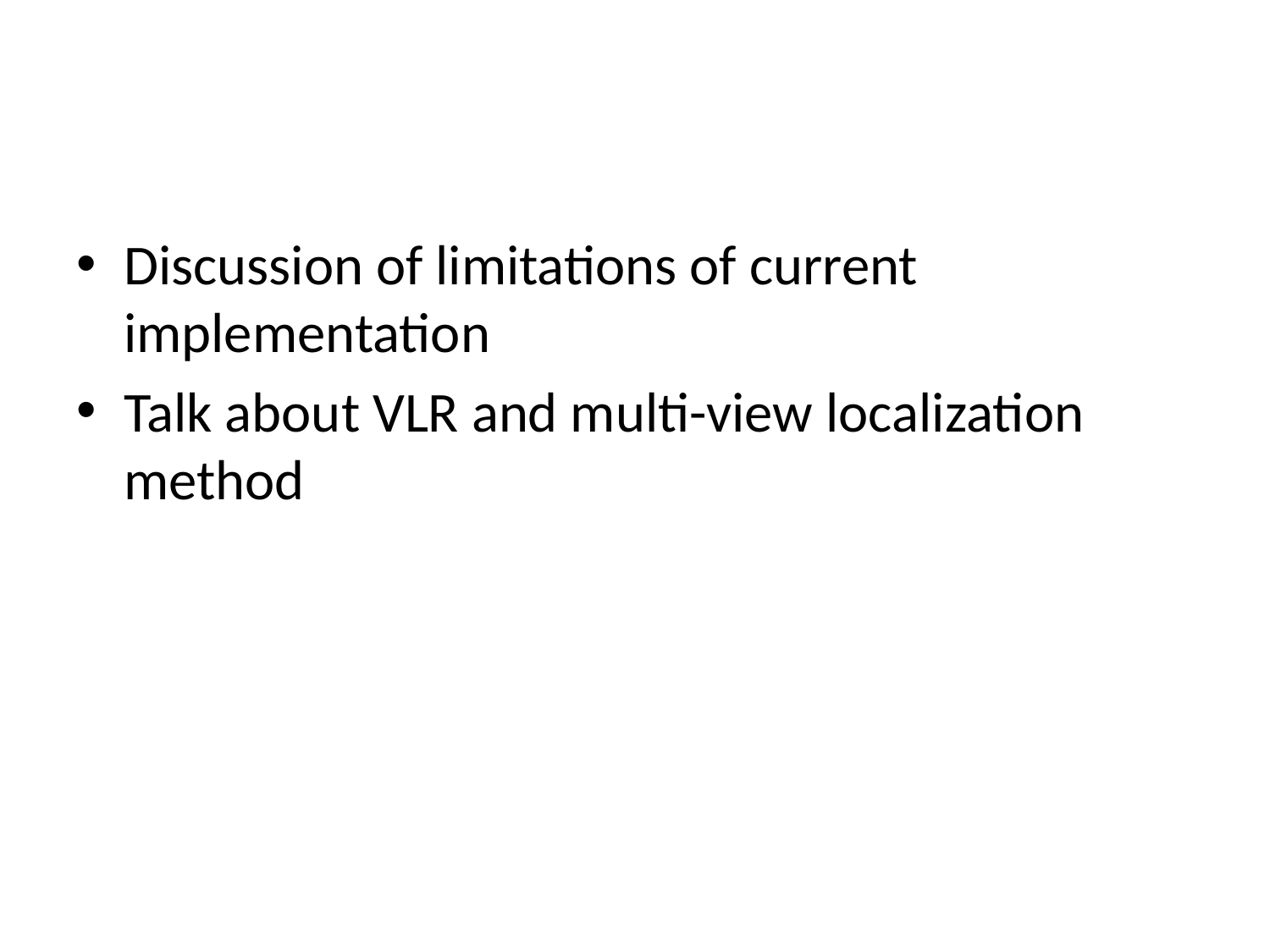

#
Discussion of limitations of current implementation
Talk about VLR and multi-view localization method